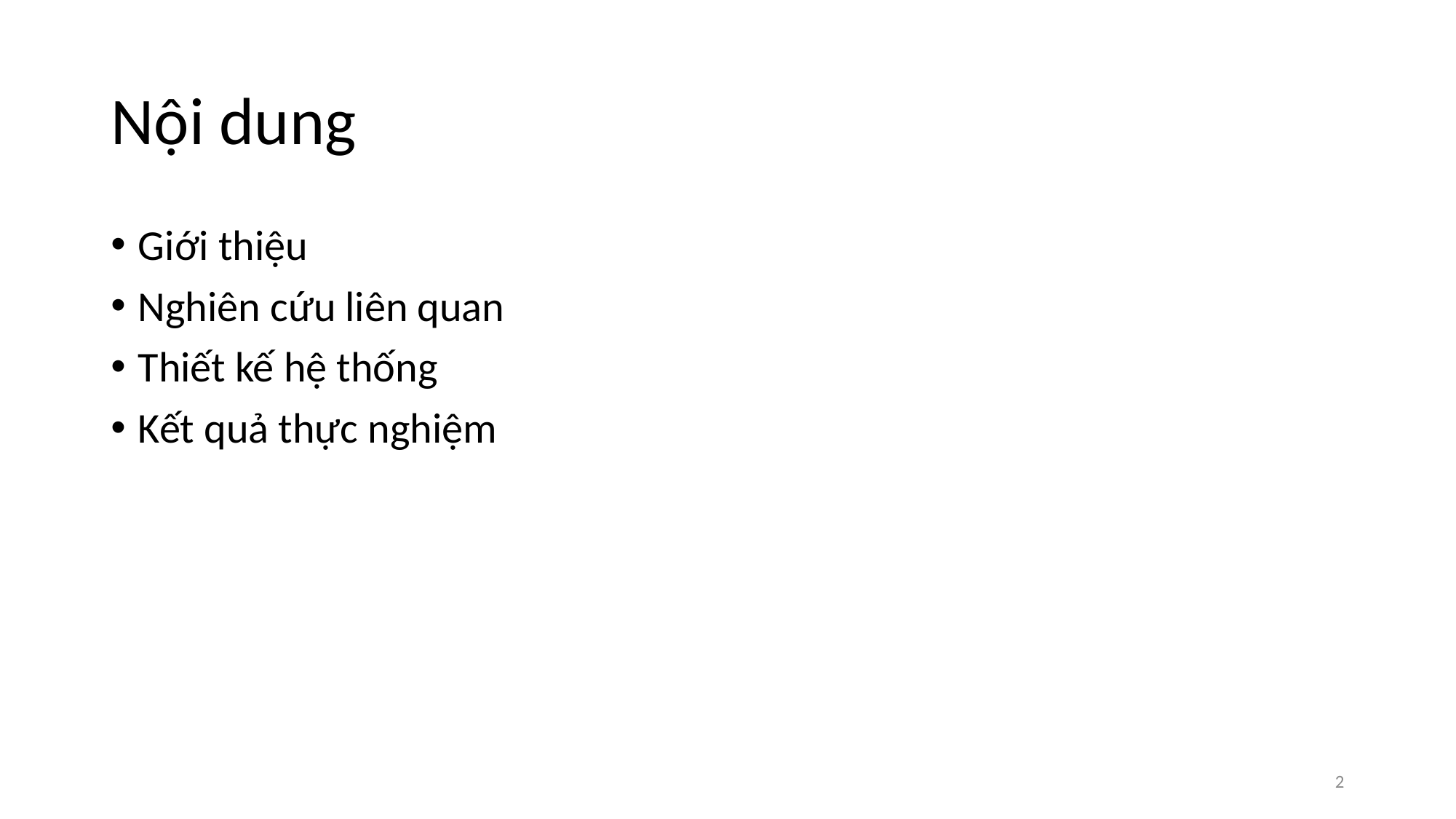

# Nội dung
Giới thiệu
Nghiên cứu liên quan
Thiết kế hệ thống
Kết quả thực nghiệm

2